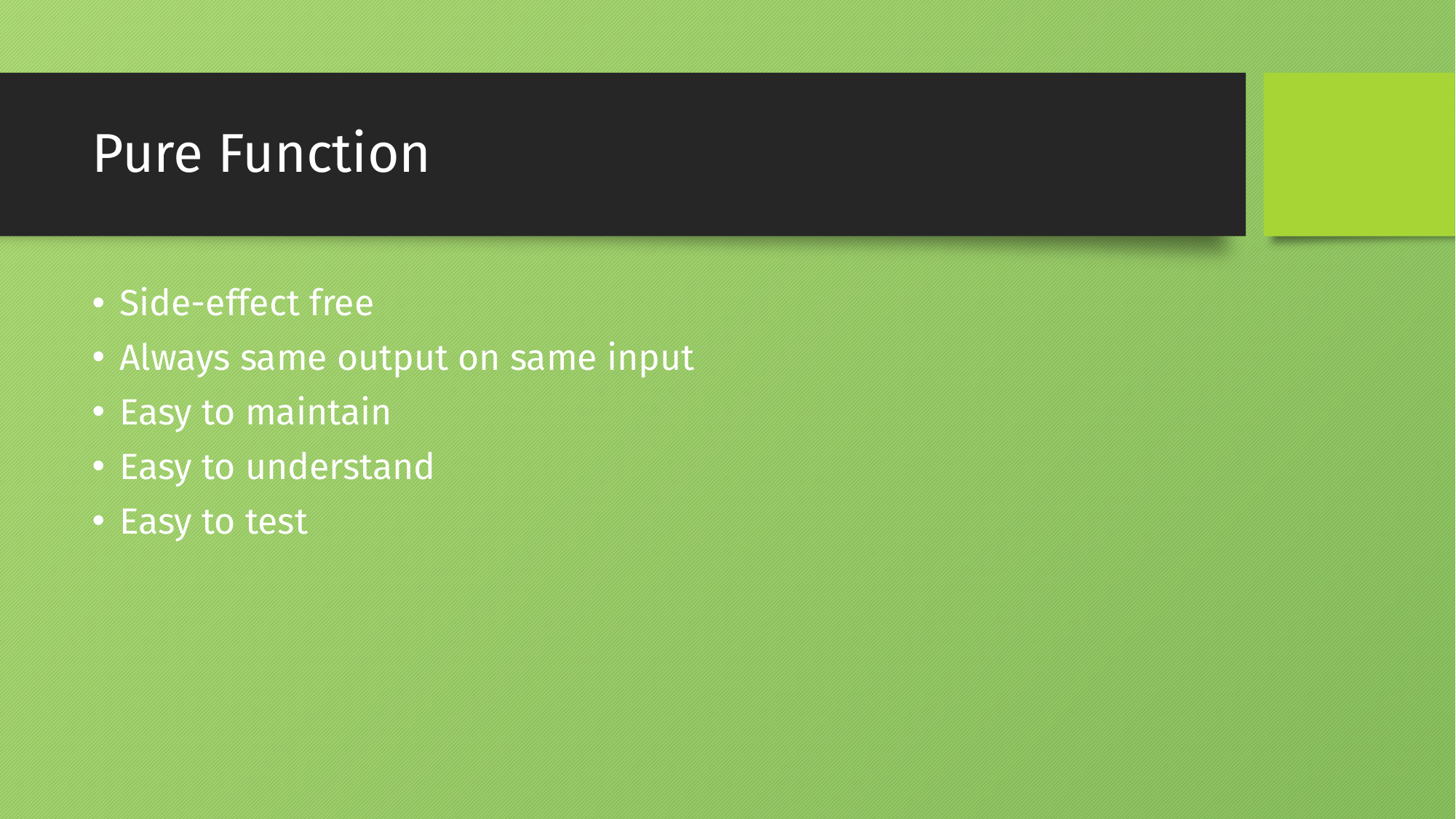

# Pure Function
Side-effect free
Always same output on same input
Easy to maintain
Easy to understand
Easy to test